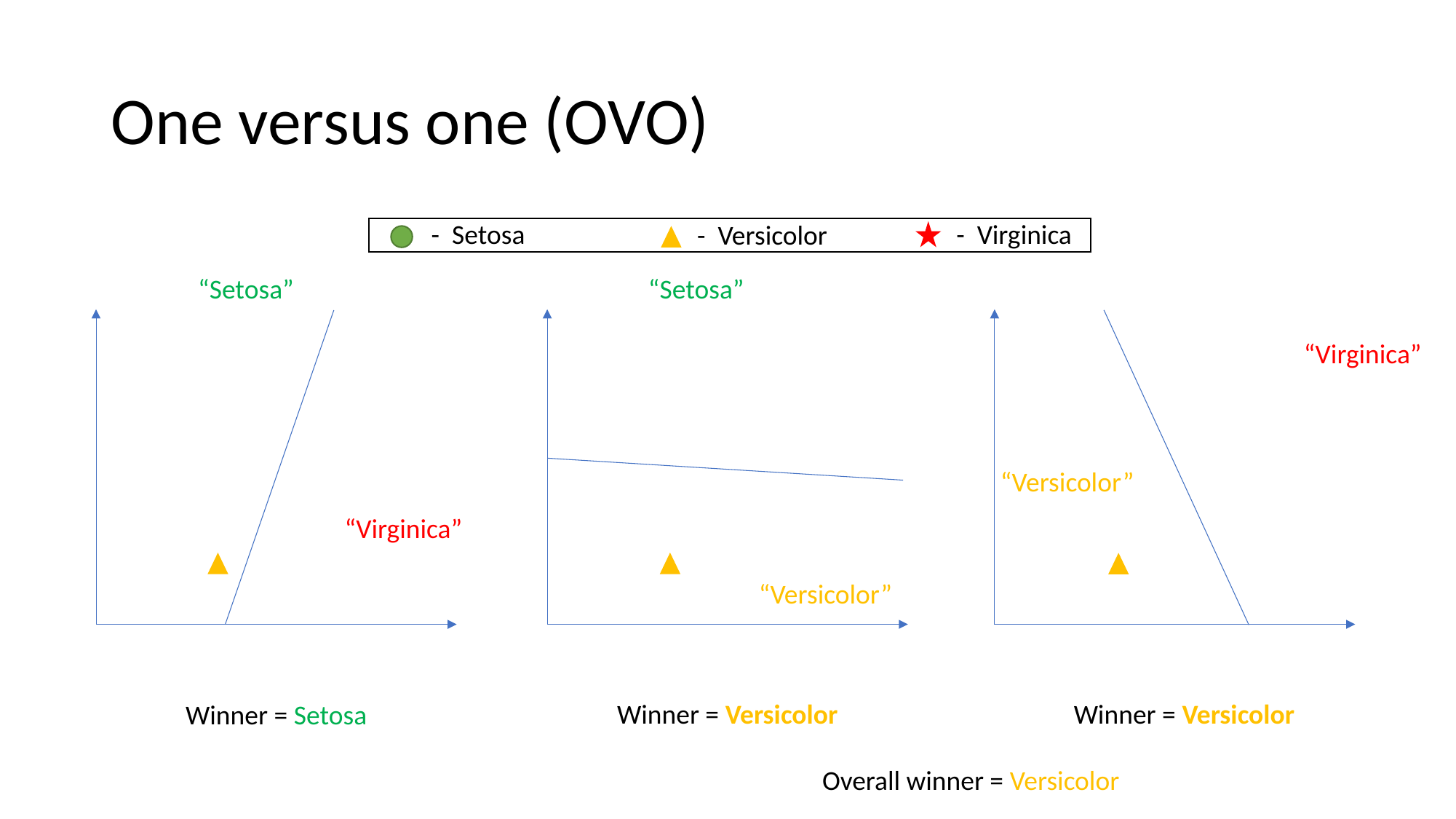

# One versus one (OVO)
-  Setosa
-  Versicolor

-  Virginica
“Setosa”
“Setosa”
“Virginica”
“Versicolor”
“Virginica”

“Versicolor”
Winner = Versicolor
Winner = Versicolor
Winner = Setosa
Overall winner = Versicolor